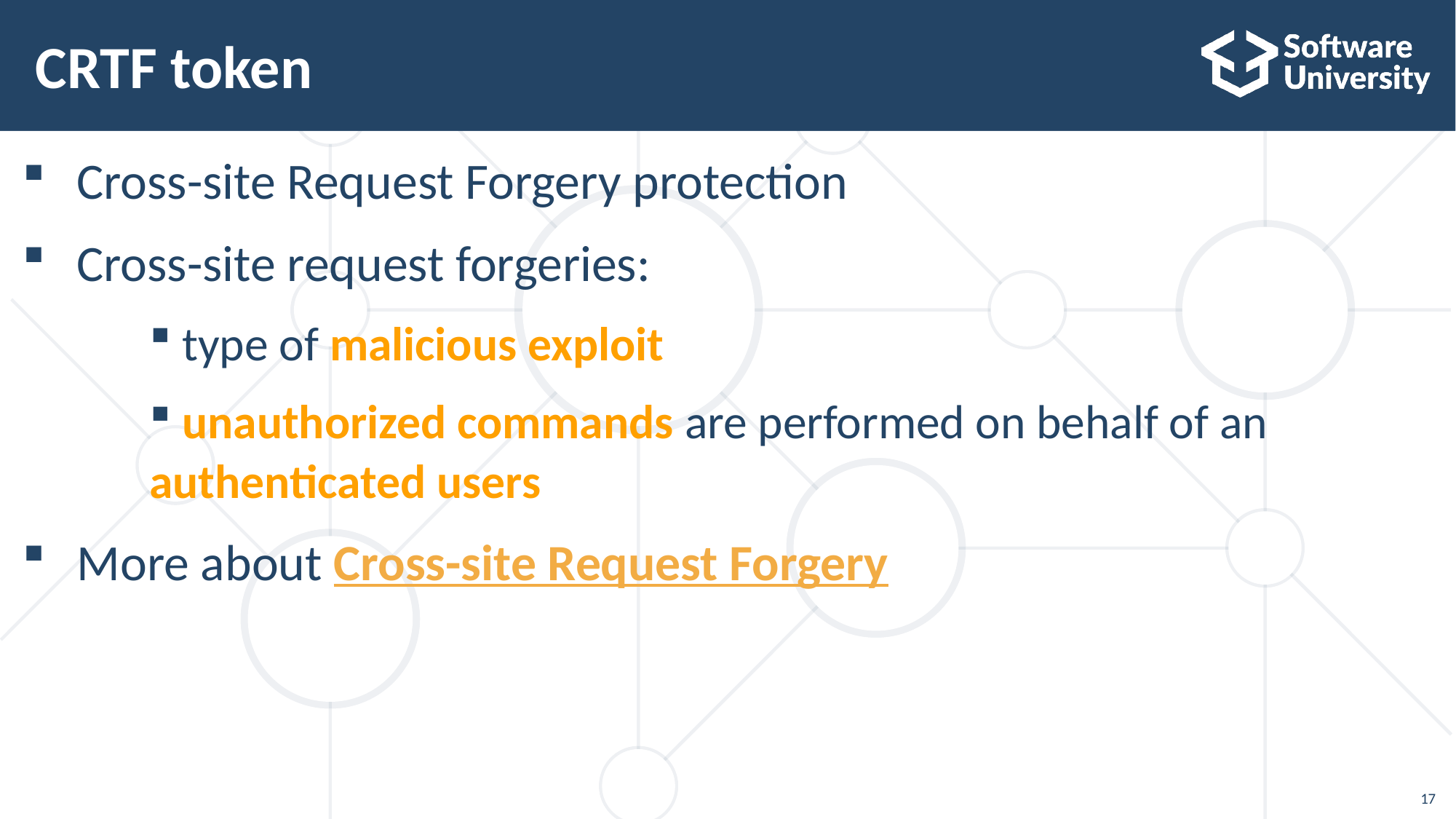

# CRTF token
Cross-site Request Forgery protection
Cross-site request forgeries:
 type of malicious exploit
 unauthorized commands are performed on behalf of an authenticated users
More about Cross-site Request Forgery

17